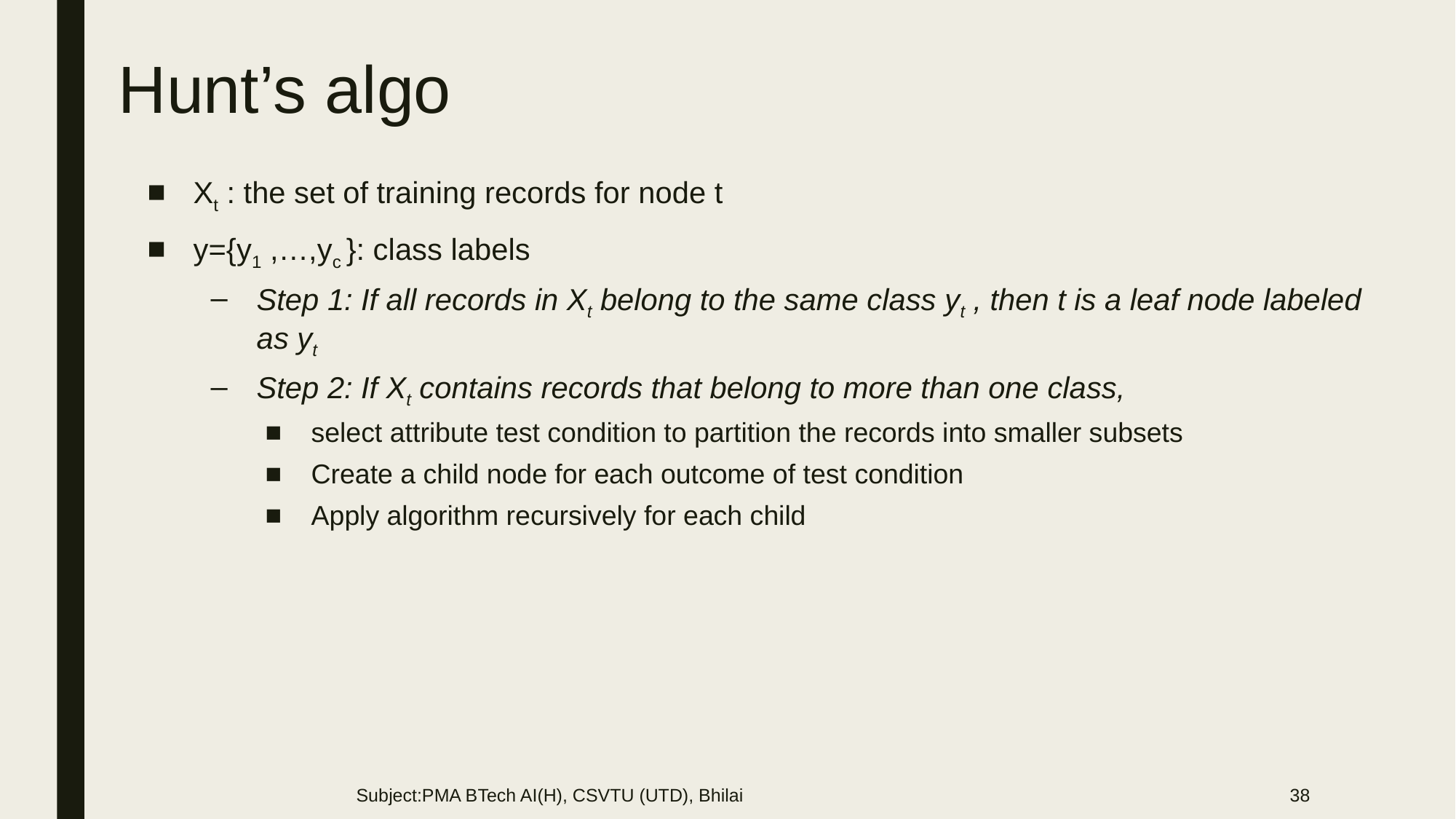

# Hunt’s algo
Xt : the set of training records for node t
y={y1 ,…,yc }: class labels
Step 1: If all records in Xt belong to the same class yt , then t is a leaf node labeled as yt
Step 2: If Xt contains records that belong to more than one class,
select attribute test condition to partition the records into smaller subsets
Create a child node for each outcome of test condition
Apply algorithm recursively for each child
Subject:PMA BTech AI(H), CSVTU (UTD), Bhilai
38